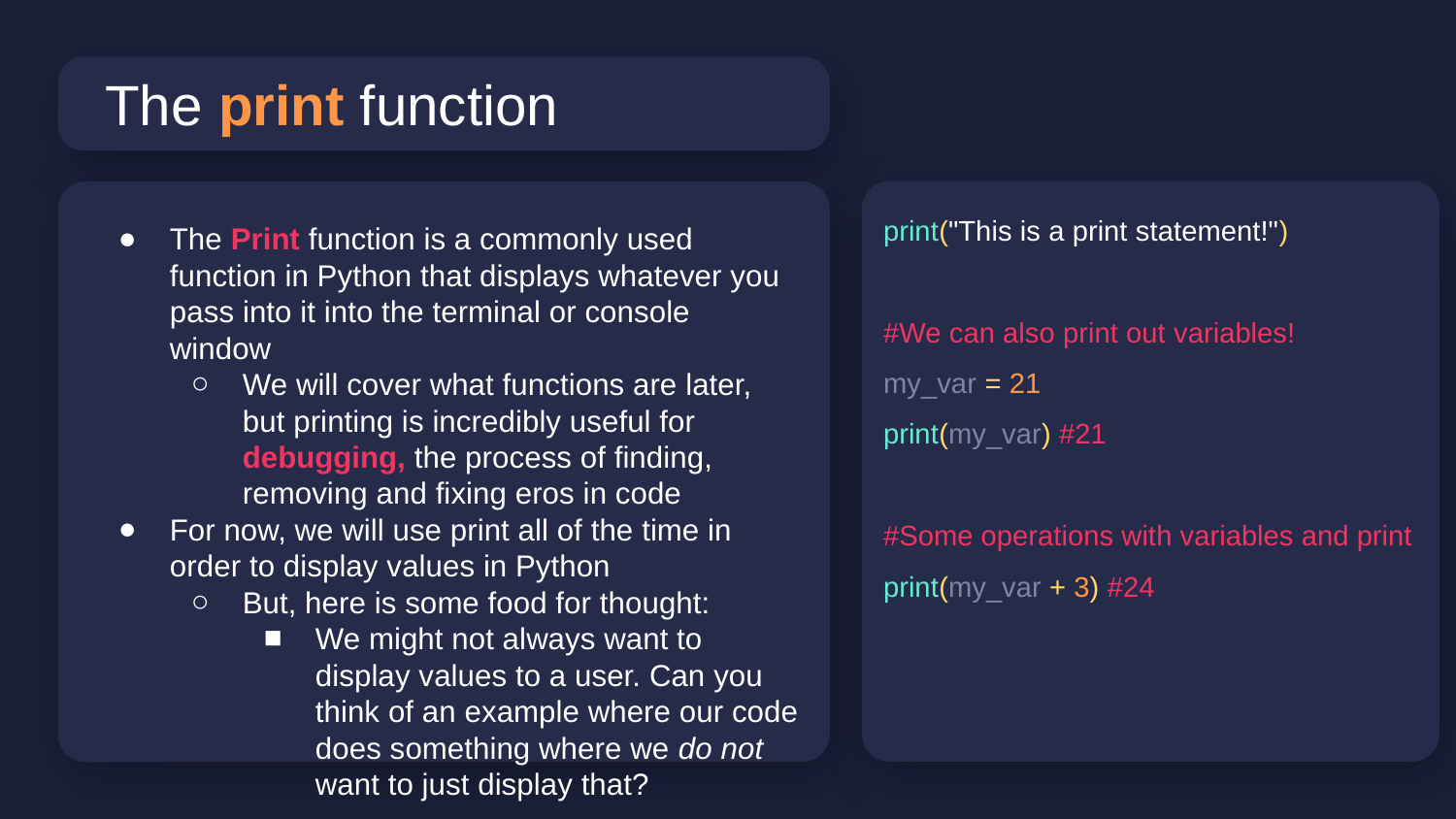

# The print function

print("This is a print statement!")

#We can also print out variables!
my_var = 21
print(my_var) #21

#Some operations with variables and print
print(my_var + 3) #24

The Print function is a commonly used function in Python that displays whatever you pass into it into the terminal or console window
We will cover what functions are later, but printing is incredibly useful for debugging, the process of finding, removing and fixing eros in code
For now, we will use print all of the time in order to display values in Python
But, here is some food for thought:
We might not always want to display values to a user. Can you think of an example where our code does something where we do not want to just display that?